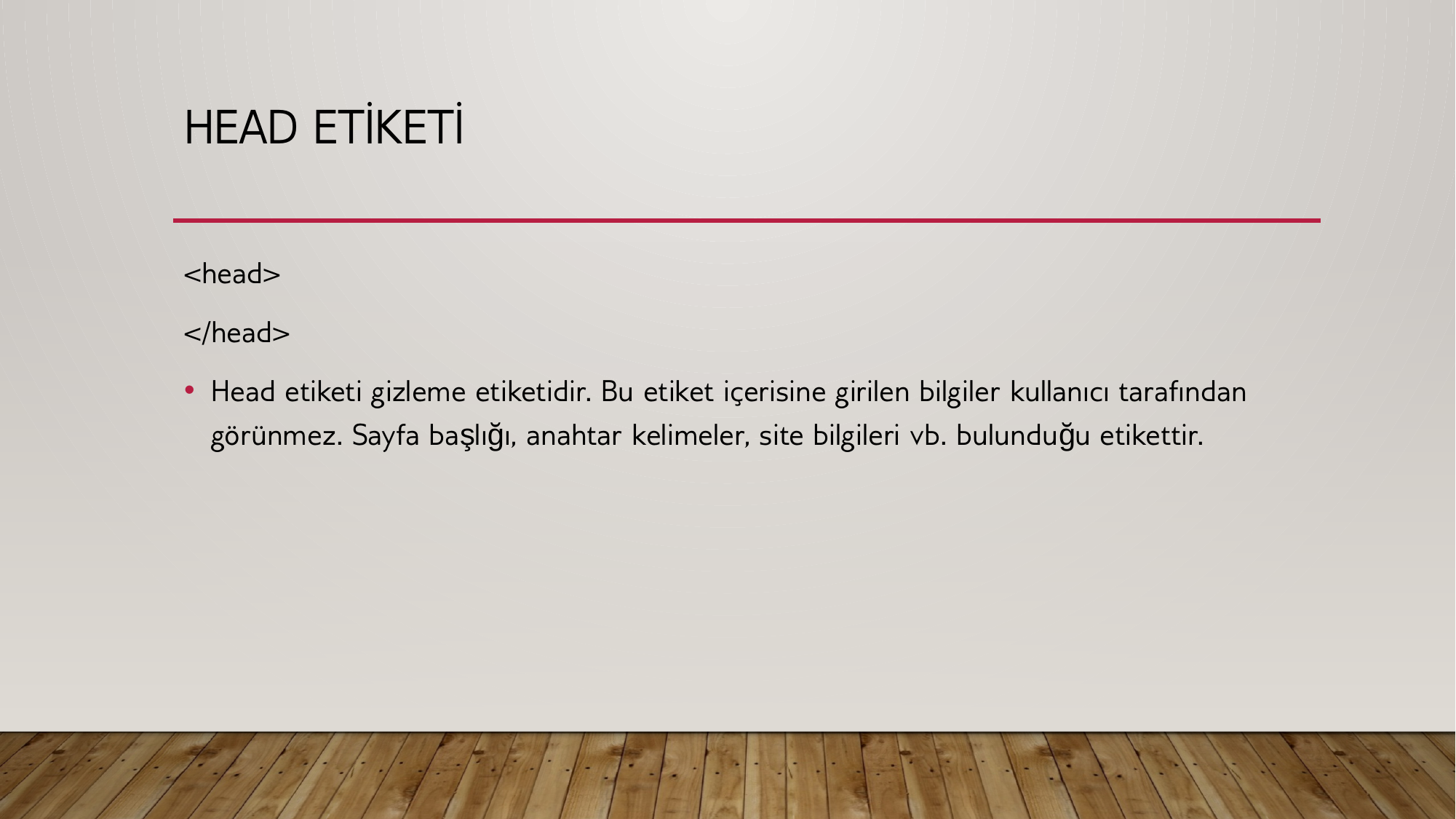

# Head etiketi
<head>
</head>
Head etiketi gizleme etiketidir. Bu etiket içerisine girilen bilgiler kullanıcı tarafından görünmez. Sayfa başlığı, anahtar kelimeler, site bilgileri vb. bulunduğu etikettir.